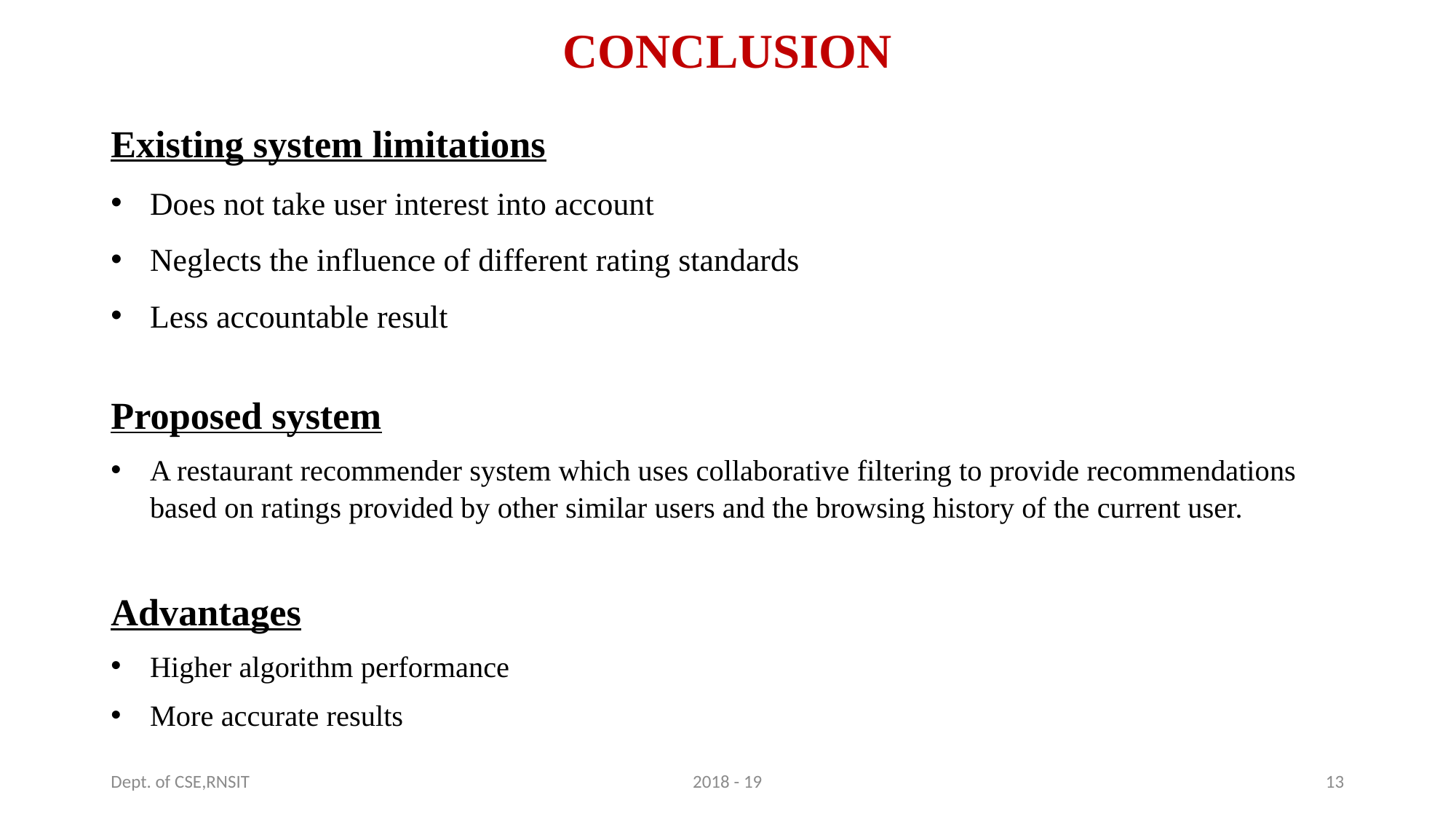

# CONCLUSION
Existing system limitations
Does not take user interest into account
Neglects the influence of different rating standards
Less accountable result

Proposed system
A restaurant recommender system which uses collaborative filtering to provide recommendations based on ratings provided by other similar users and the browsing history of the current user.

Advantages
Higher algorithm performance
More accurate results

Dept. of CSE,RNSIT
2018 - 19
13